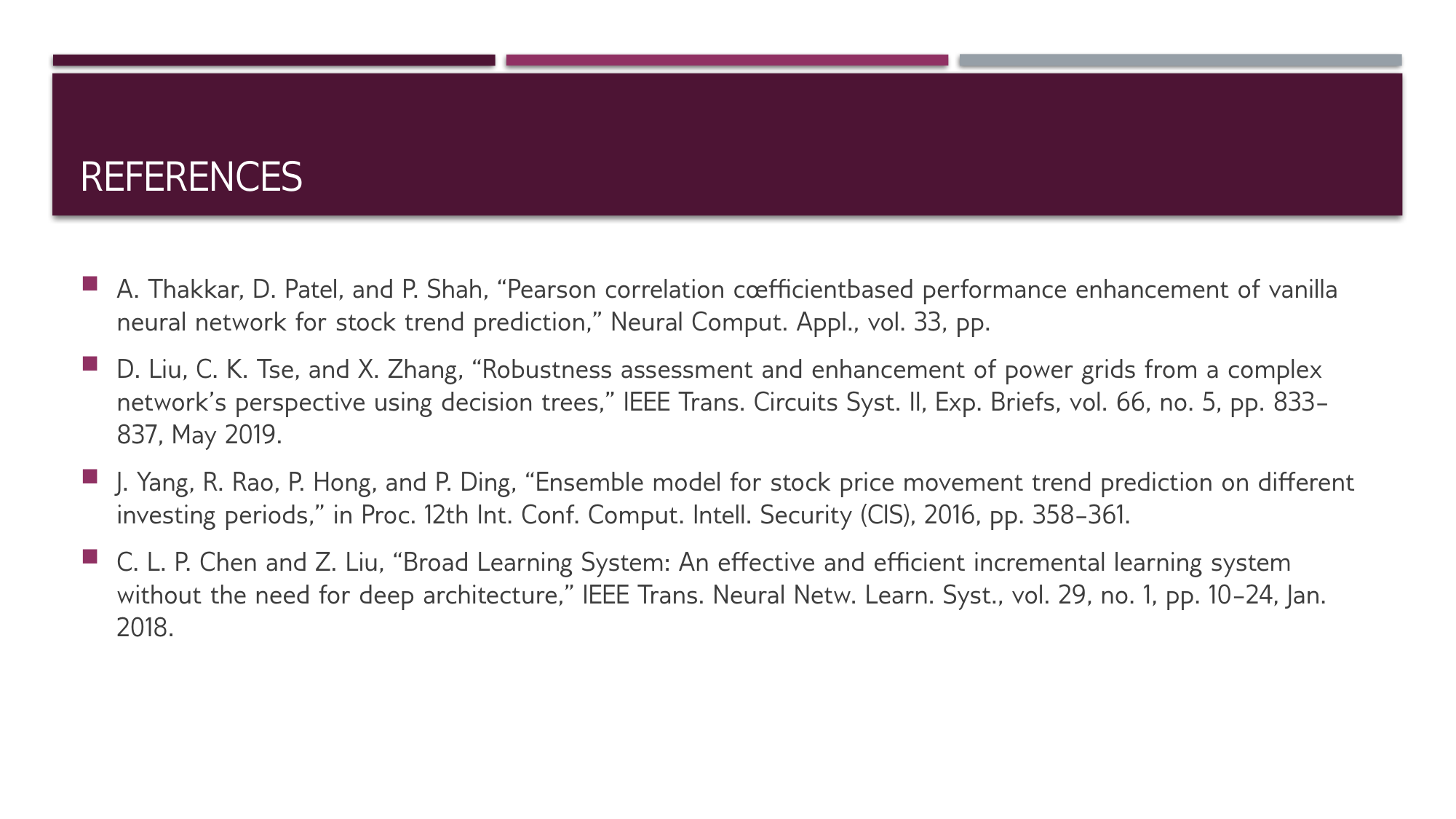

# REFERENCES
A. Thakkar, D. Patel, and P. Shah, “Pearson correlation coefficientbased performance enhancement of vanilla neural network for stock trend prediction,” Neural Comput. Appl., vol. 33, pp.
D. Liu, C. K. Tse, and X. Zhang, “Robustness assessment and enhancement of power grids from a complex network’s perspective using decision trees,” IEEE Trans. Circuits Syst. II, Exp. Briefs, vol. 66, no. 5, pp. 833–837, May 2019.
J. Yang, R. Rao, P. Hong, and P. Ding, “Ensemble model for stock price movement trend prediction on different investing periods,” in Proc. 12th Int. Conf. Comput. Intell. Security (CIS), 2016, pp. 358–361.
C. L. P. Chen and Z. Liu, “Broad Learning System: An effective and efficient incremental learning system without the need for deep architecture,” IEEE Trans. Neural Netw. Learn. Syst., vol. 29, no. 1, pp. 10–24, Jan. 2018.